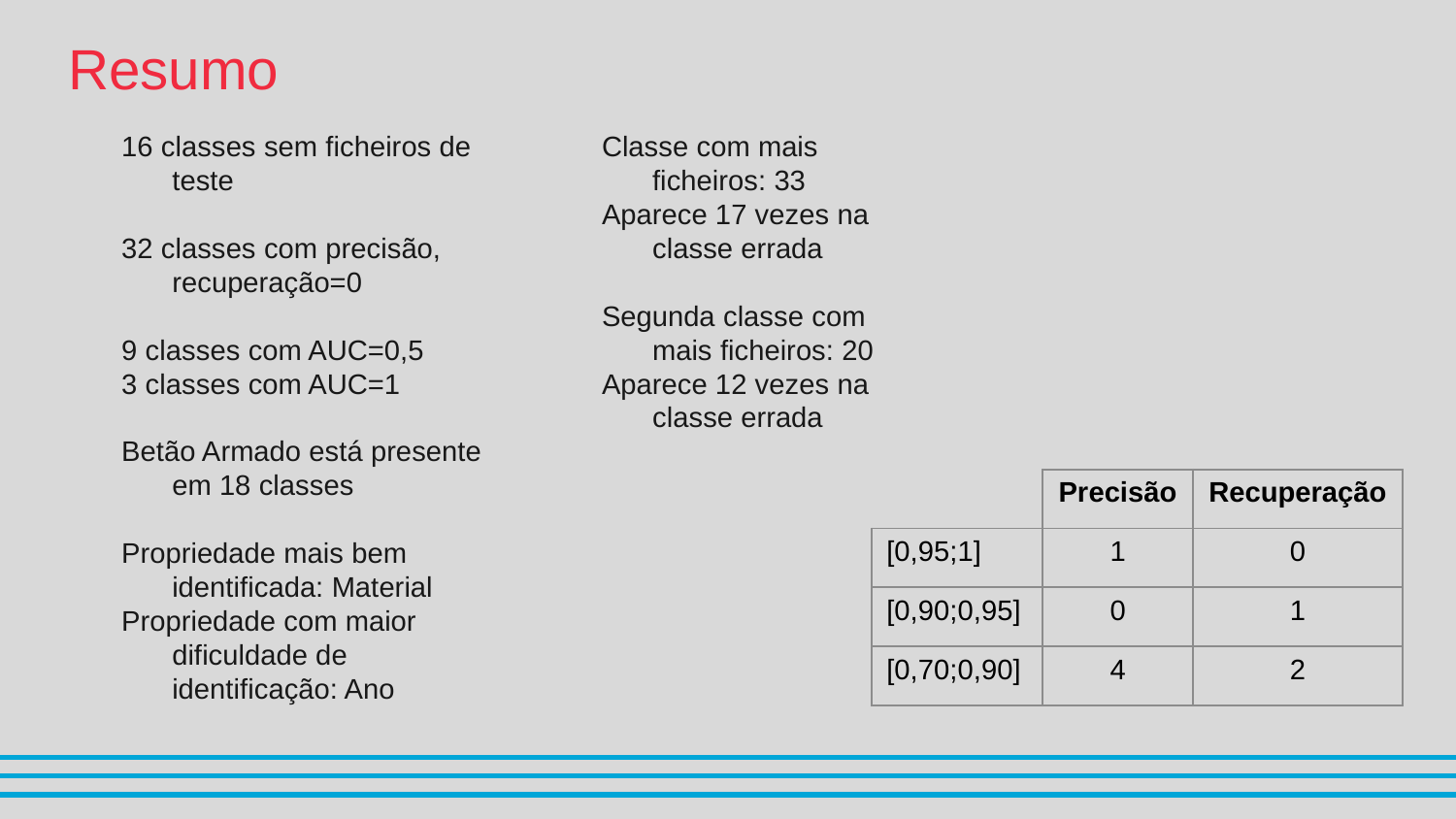

# Resumo
16 classes sem ficheiros de teste

32 classes com precisão, recuperação=0

9 classes com AUC=0,5
3 classes com AUC=1

Betão Armado está presente em 18 classes

Propriedade mais bem identificada: Material
Propriedade com maior dificuldade de identificação: Ano
Classe com mais ficheiros: 33
Aparece 17 vezes na classe errada

Segunda classe com mais ficheiros: 20
Aparece 12 vezes na classe errada

|  | Precisão | Recuperação |
| --- | --- | --- |
| [0,95;1] | 1 | 0 |
| [0,90;0,95] | 0 | 1 |
| [0,70;0,90] | 4 | 2 |